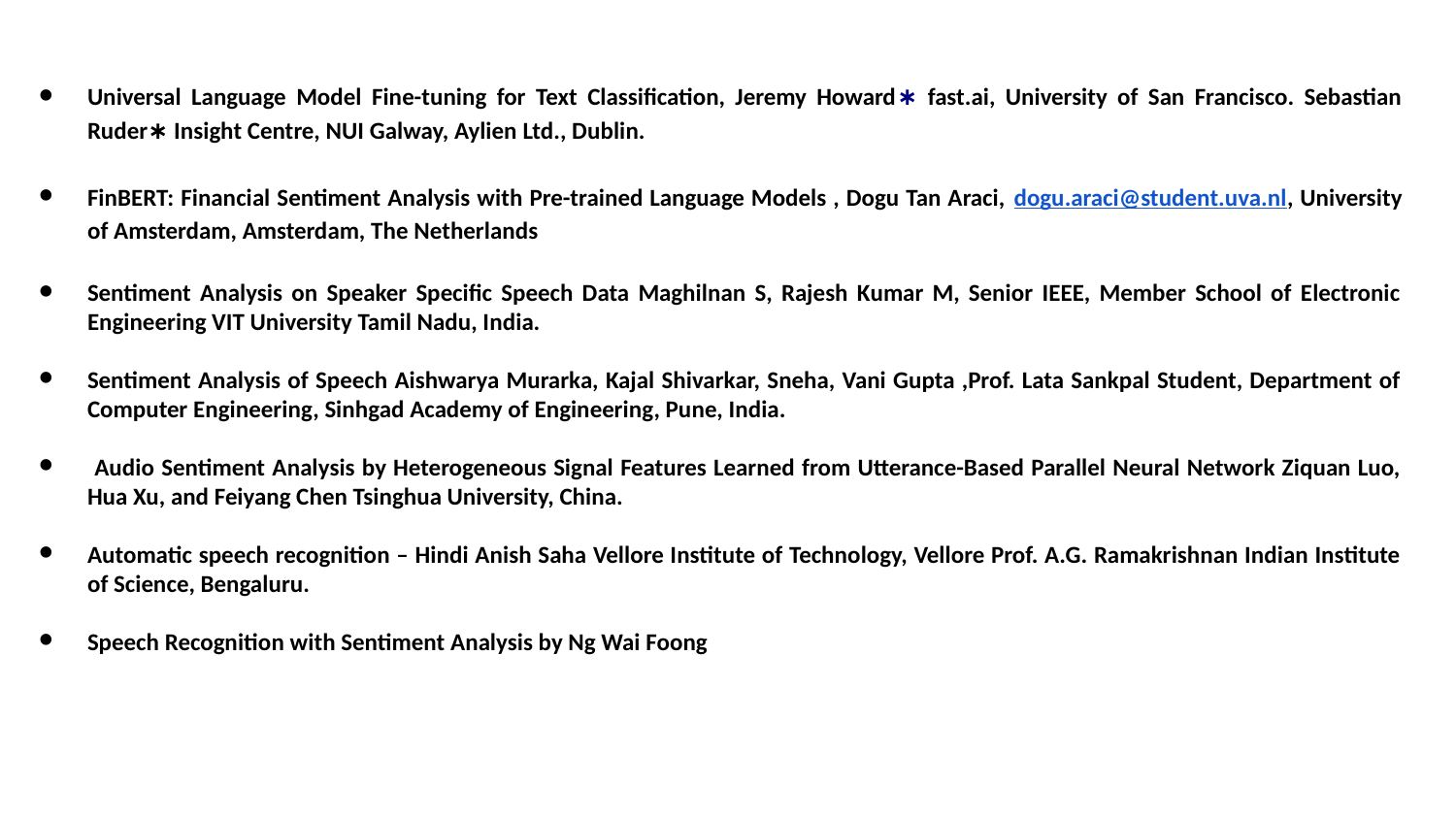

Universal Language Model Fine-tuning for Text Classification, Jeremy Howard∗ fast.ai, University of San Francisco. Sebastian Ruder∗ Insight Centre, NUI Galway, Aylien Ltd., Dublin.

FinBERT: Financial Sentiment Analysis with Pre-trained Language Models , Dogu Tan Araci, dogu.araci@student.uva.nl, University of Amsterdam, Amsterdam, The Netherlands

Sentiment Analysis on Speaker Specific Speech Data Maghilnan S, Rajesh Kumar M, Senior IEEE, Member School of Electronic Engineering VIT University Tamil Nadu, India.

Sentiment Analysis of Speech Aishwarya Murarka, Kajal Shivarkar, Sneha, Vani Gupta ,Prof. Lata Sankpal Student, Department of Computer Engineering, Sinhgad Academy of Engineering, Pune, India.

 Audio Sentiment Analysis by Heterogeneous Signal Features Learned from Utterance-Based Parallel Neural Network Ziquan Luo, Hua Xu, and Feiyang Chen Tsinghua University, China.

Automatic speech recognition – Hindi Anish Saha Vellore Institute of Technology, Vellore Prof. A.G. Ramakrishnan Indian Institute of Science, Bengaluru.

Speech Recognition with Sentiment Analysis by Ng Wai Foong